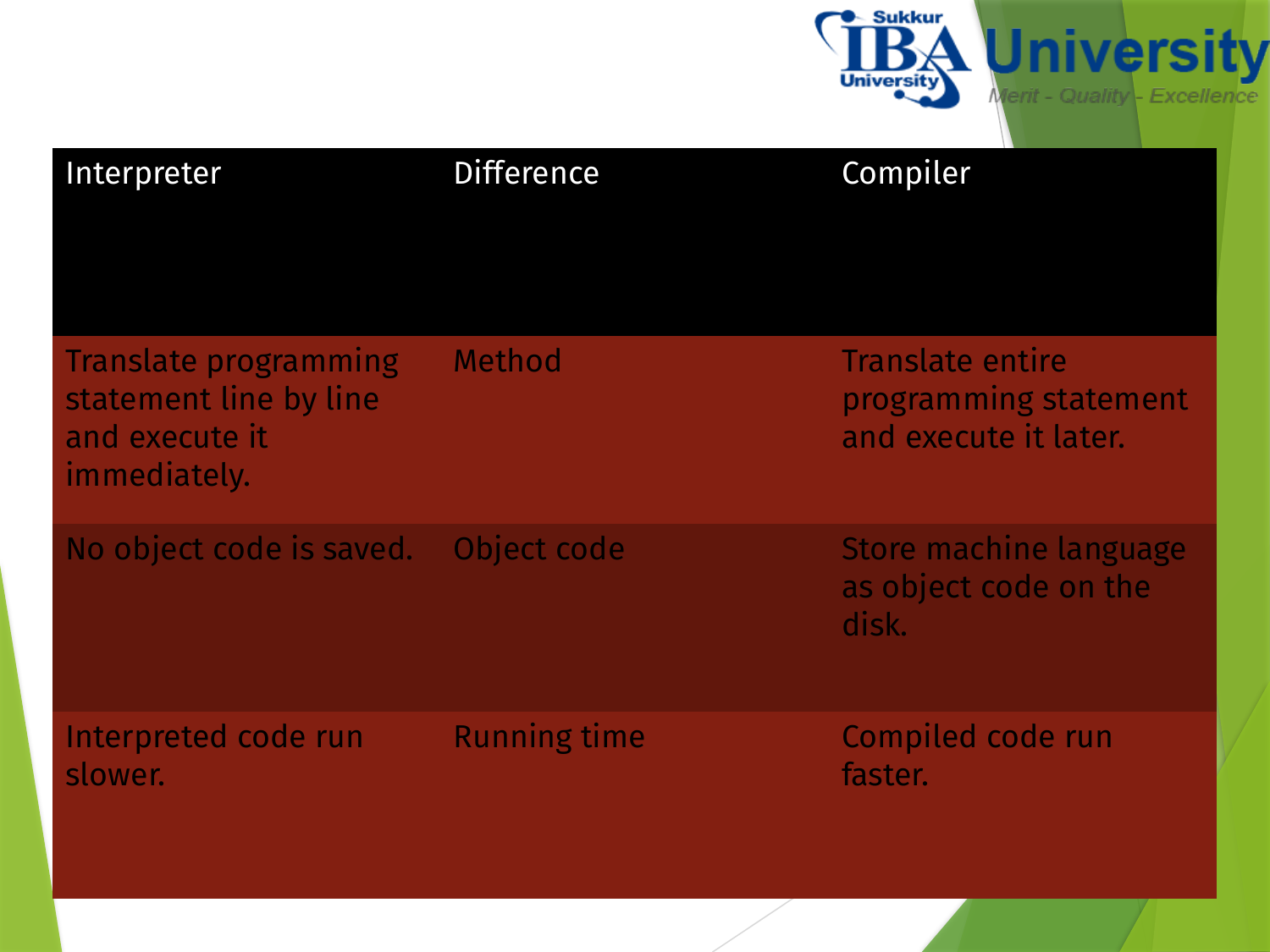

| Interpreter | Difference | Compiler |
| --- | --- | --- |
| Translate programming statement line by line and execute it immediately. | Method | Translate entire programming statement and execute it later. |
| No object code is saved. | Object code | Store machine language as object code on the disk. |
| Interpreted code run slower. | Running time | Compiled code run faster. |